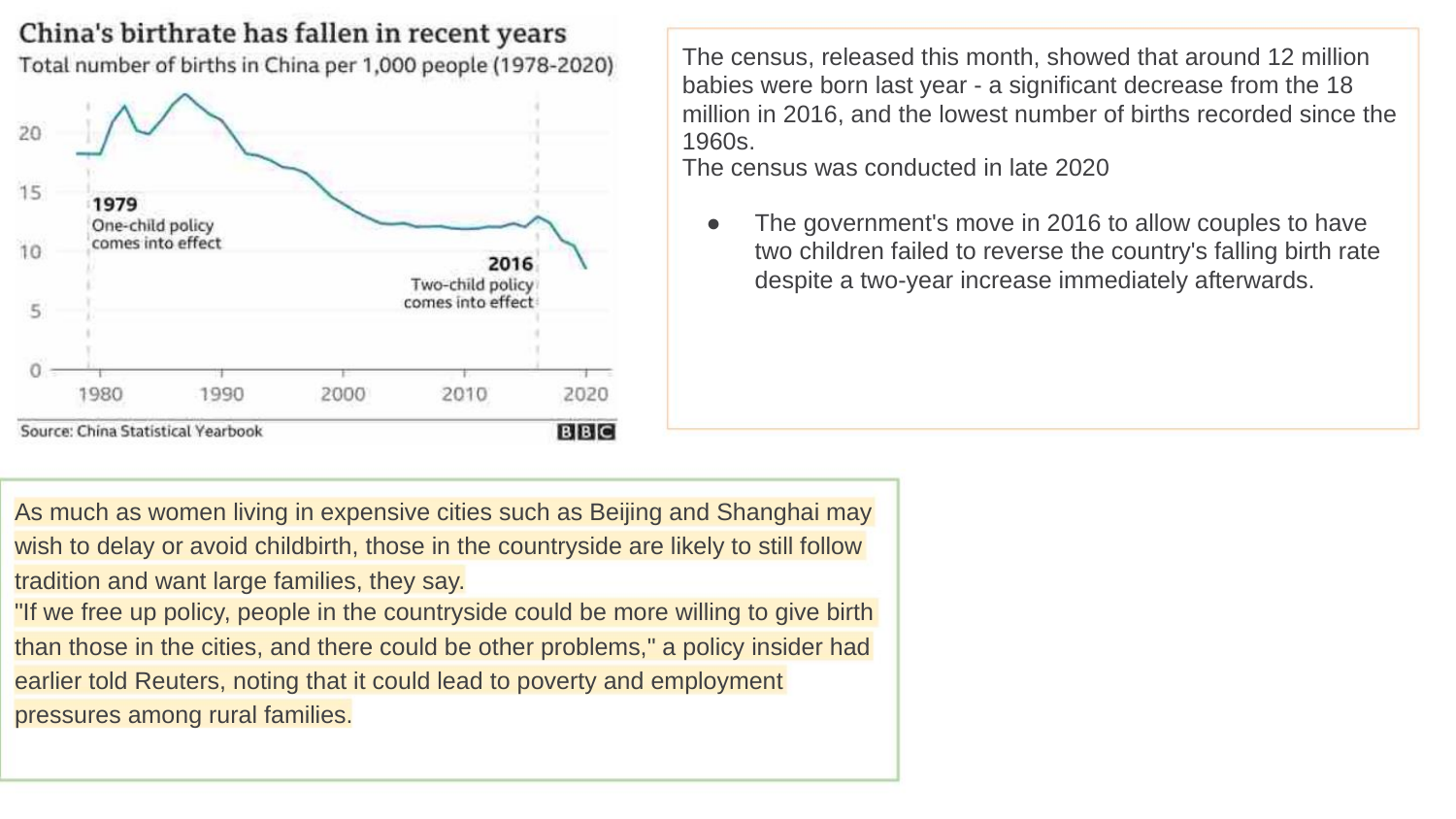

The census, released this month, showed that around 12 million
babies were born last year - a significant decrease from the 18
million in 2016, and the lowest number of births recorded since the
1960s.
The census was conducted in late 2020
●
The government's move in 2016 to allow couples to have
two children failed to reverse the country's falling birth rate
despite a two-year increase immediately afterwards.
As much as women living in expensive cities such as Beijing and Shanghai may
wish to delay or avoid childbirth, those in the countryside are likely to still follow
tradition and want large families, they say.
"If we free up policy, people in the countryside could be more willing to give birth
than those in the cities, and there could be other problems," a policy insider had
earlier told Reuters, noting that it could lead to poverty and employment
pressures among rural families.